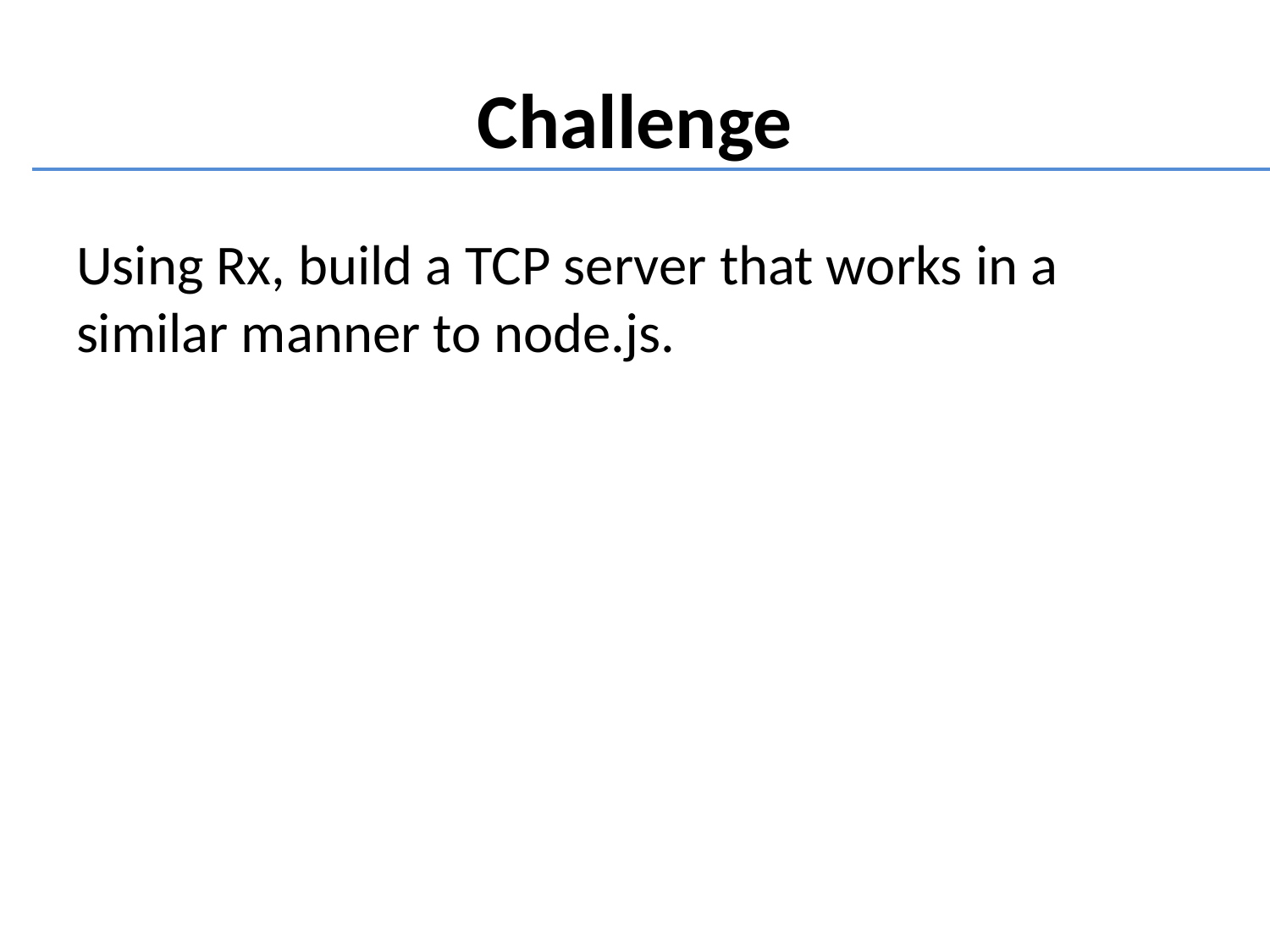

# Challenge
Using Rx, build a TCP server that works in a similar manner to node.js.